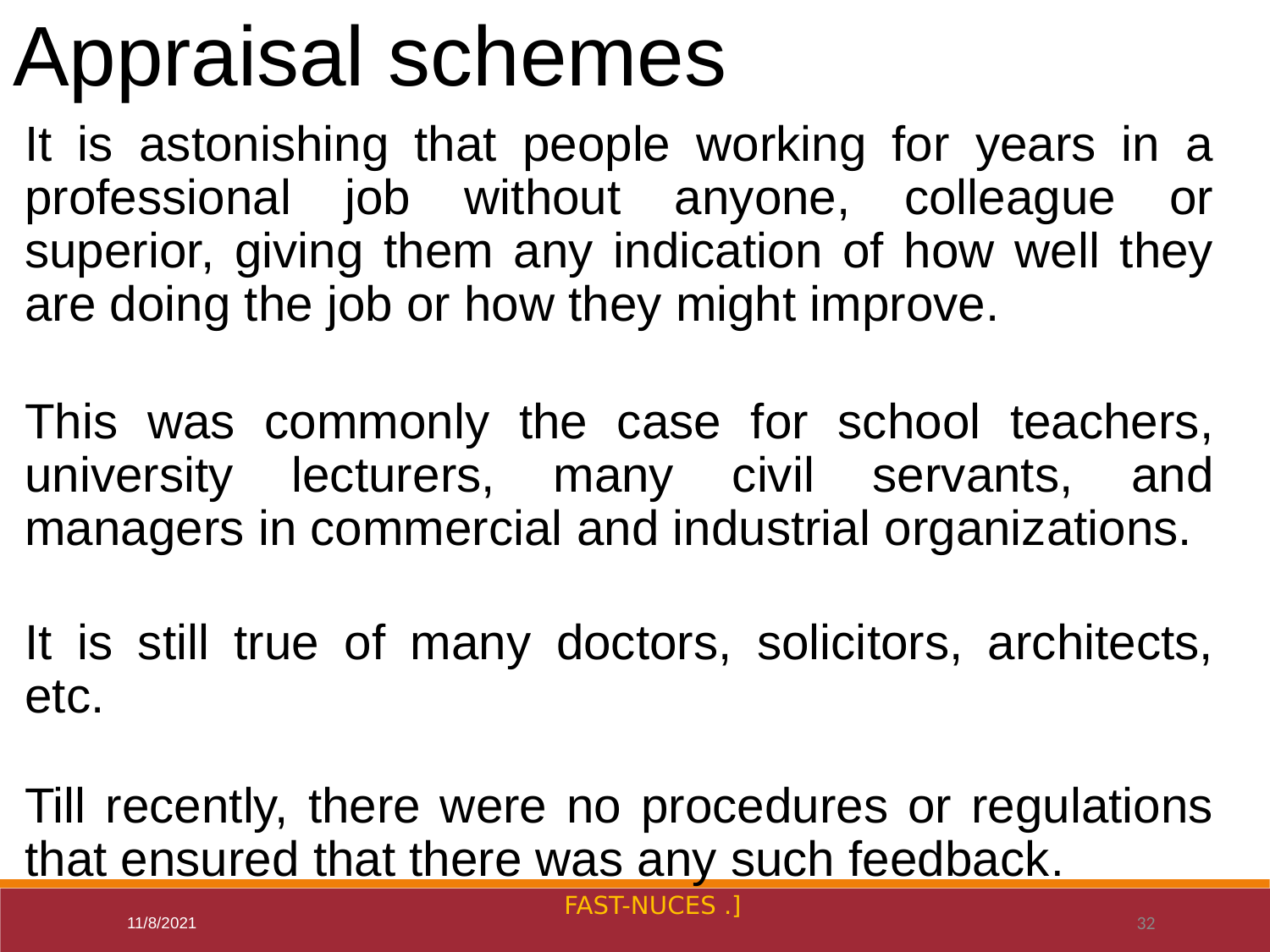

Appraisal schemes
It is astonishing that people working for years in a professional job without anyone, colleague or superior, giving them any indication of how well they are doing the job or how they might improve.

This was commonly the case for school teachers, university lecturers, many civil servants, and managers in commercial and industrial organizations.

It is still true of many doctors, solicitors, architects, etc.

Till recently, there were no procedures or regulations that ensured that there was any such feedback.
FAST-NUCES .]
11/8/2021
32